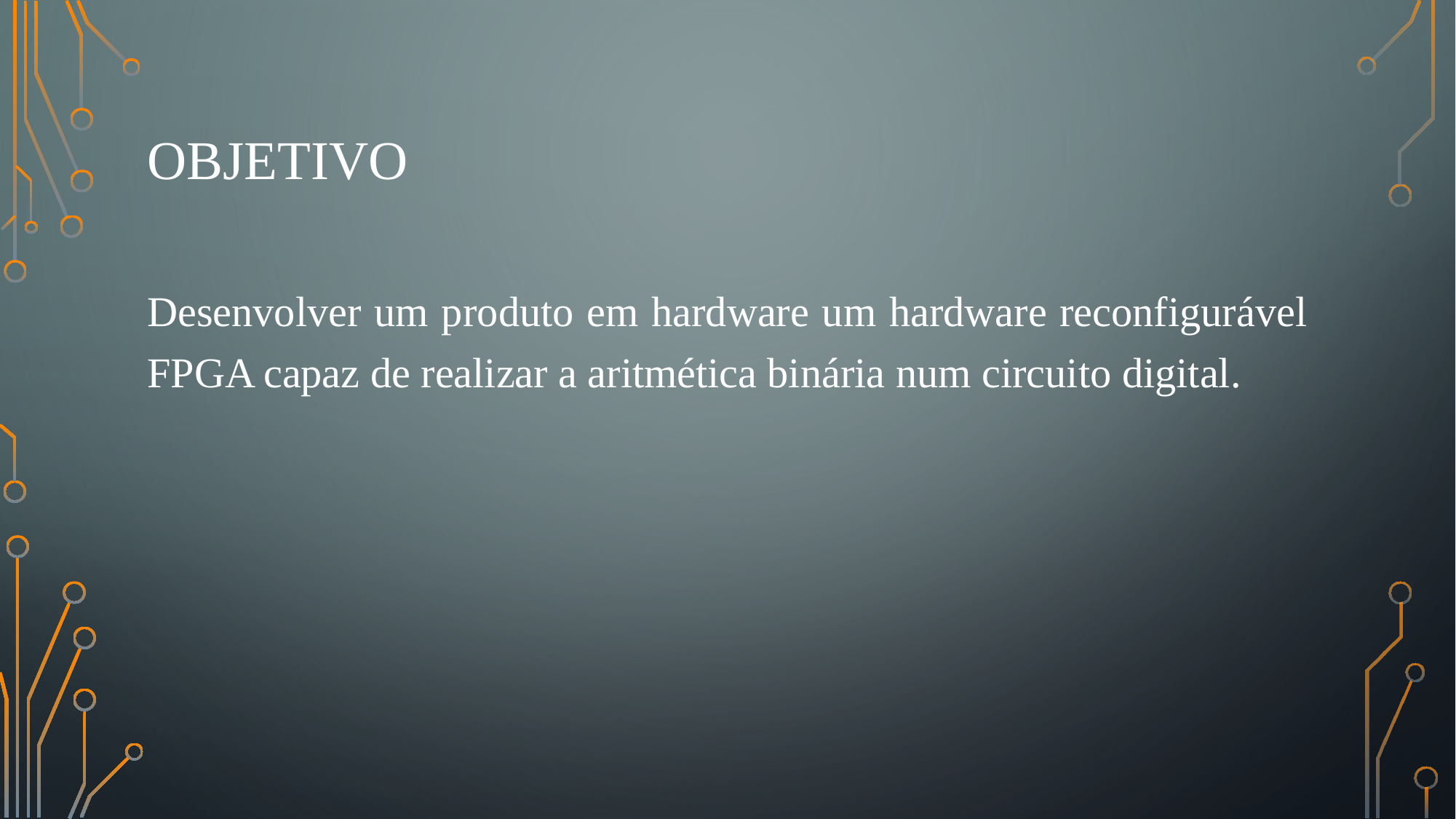

# objetivo
Desenvolver um produto em hardware um hardware reconfigurável FPGA capaz de realizar a aritmética binária num circuito digital.